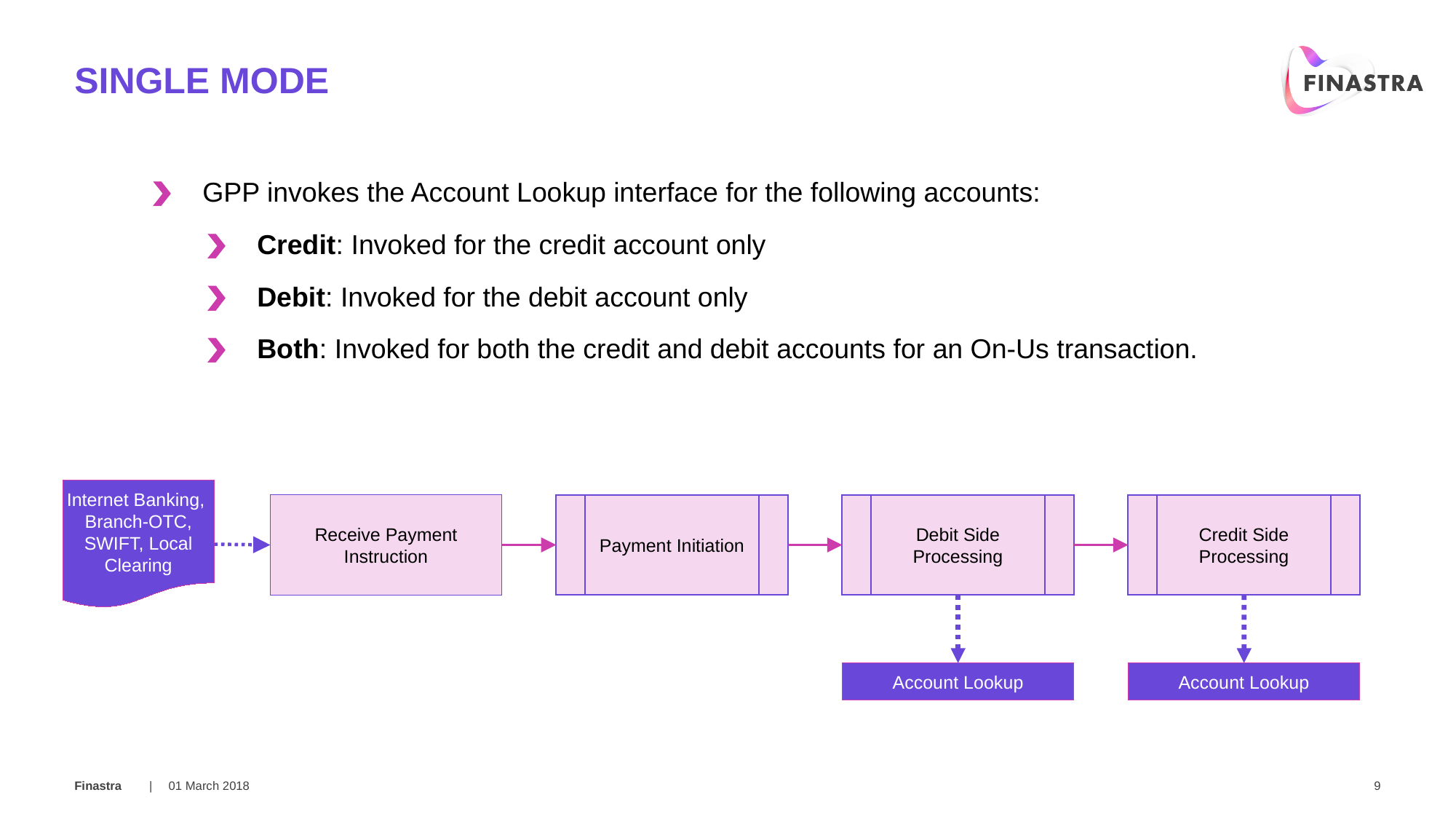

# Single mode

GPP invokes the Account Lookup interface for the following accounts:
Credit: Invoked for the credit account only
Debit: Invoked for the debit account only
Both: Invoked for both the credit and debit accounts for an On-Us transaction.
Internet Banking,  Branch-OTC, SWIFT, Local Clearing
Receive Payment Instruction
Payment Initiation
Debit Side Processing
Credit Side Processing
Account Lookup
Account Lookup
01 March 2018
9